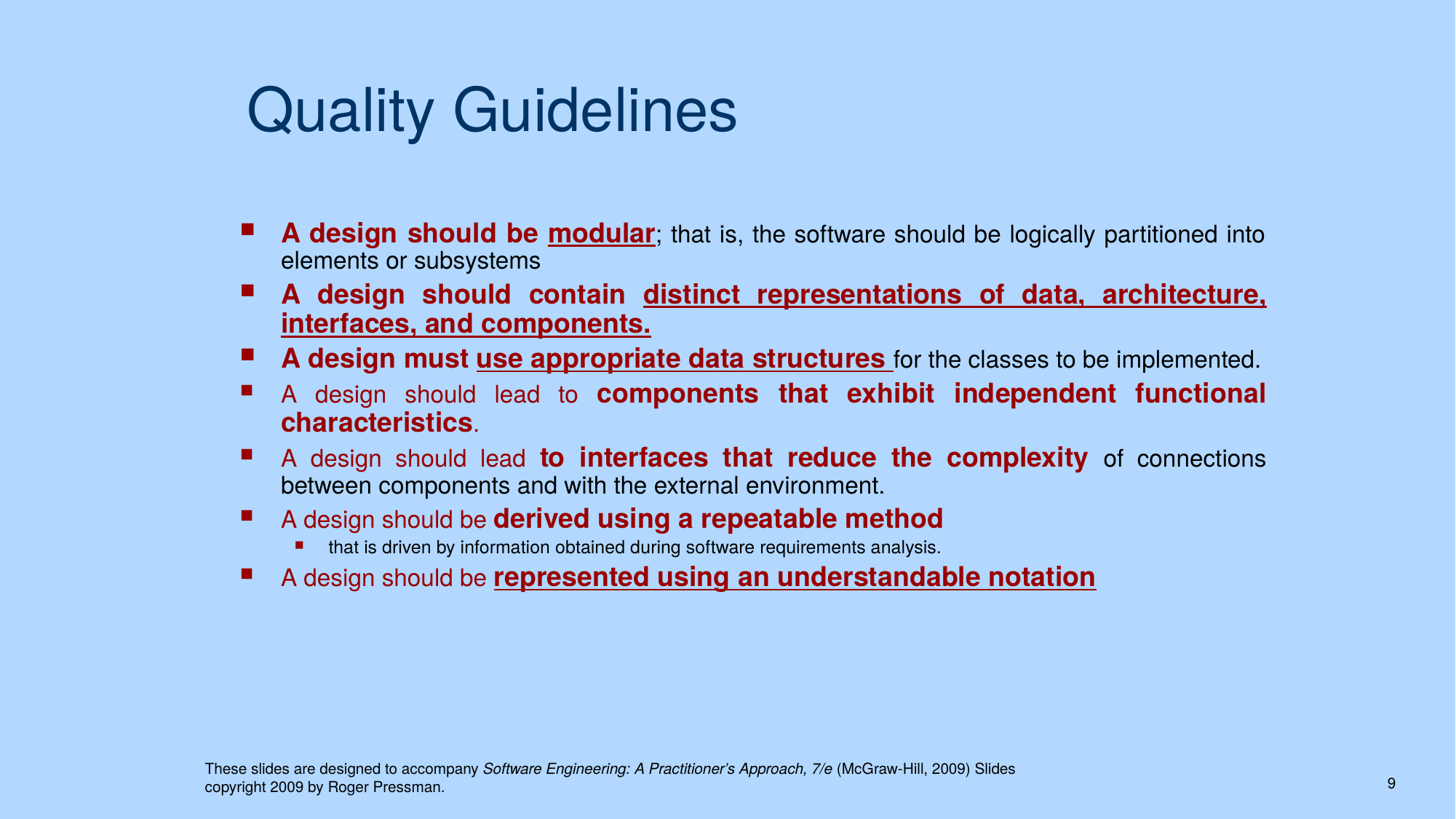

# Quality Guidelines

A design should be modular; that is, the software should be logically partitioned into elements or subsystems
A design should contain distinct representations of data, architecture, interfaces, and components.
A design must use appropriate data structures for the classes to be implemented.
A design should lead to components that exhibit independent functional characteristics.
A design should lead to interfaces that reduce the complexity of connections between components and with the external environment.
A design should be derived using a repeatable method
that is driven by information obtained during software requirements analysis.
A design should be represented using an understandable notation
These slides are designed to accompany Software Engineering: A Practitioner’s Approach, 7/e (McGraw-Hill, 2009) Slides copyright 2009 by Roger Pressman.
9